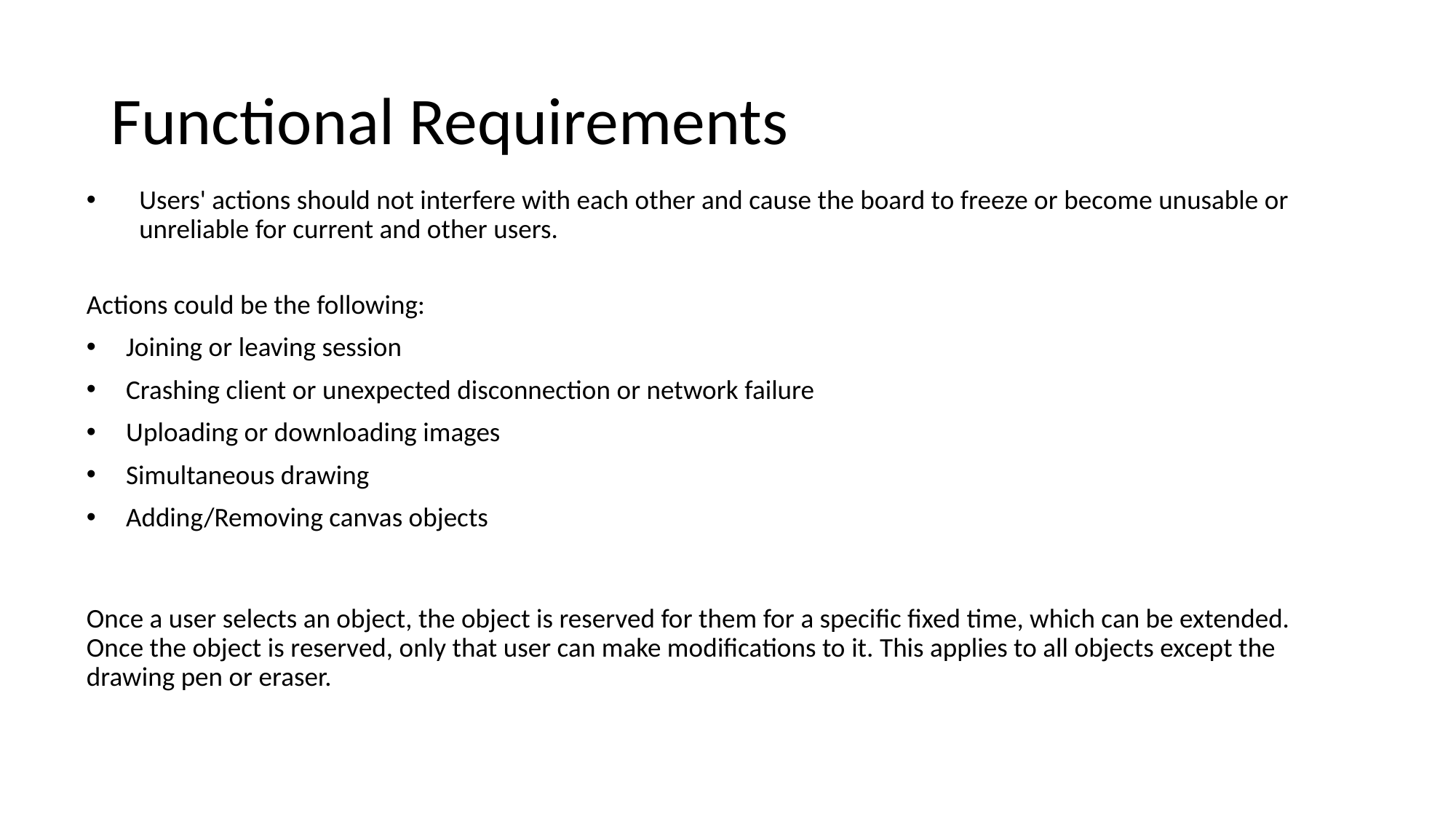

# Functional Requirements
Users' actions should not interfere with each other and cause the board to freeze or become unusable or unreliable for current and other users.
Actions could be the following:
Joining or leaving session
Crashing client or unexpected disconnection or network failure
Uploading or downloading images
Simultaneous drawing
Adding/Removing canvas objects
 
 
Once a user selects an object, the object is reserved for them for a specific fixed time, which can be extended. Once the object is reserved, only that user can make modifications to it. This applies to all objects except the drawing pen or eraser.